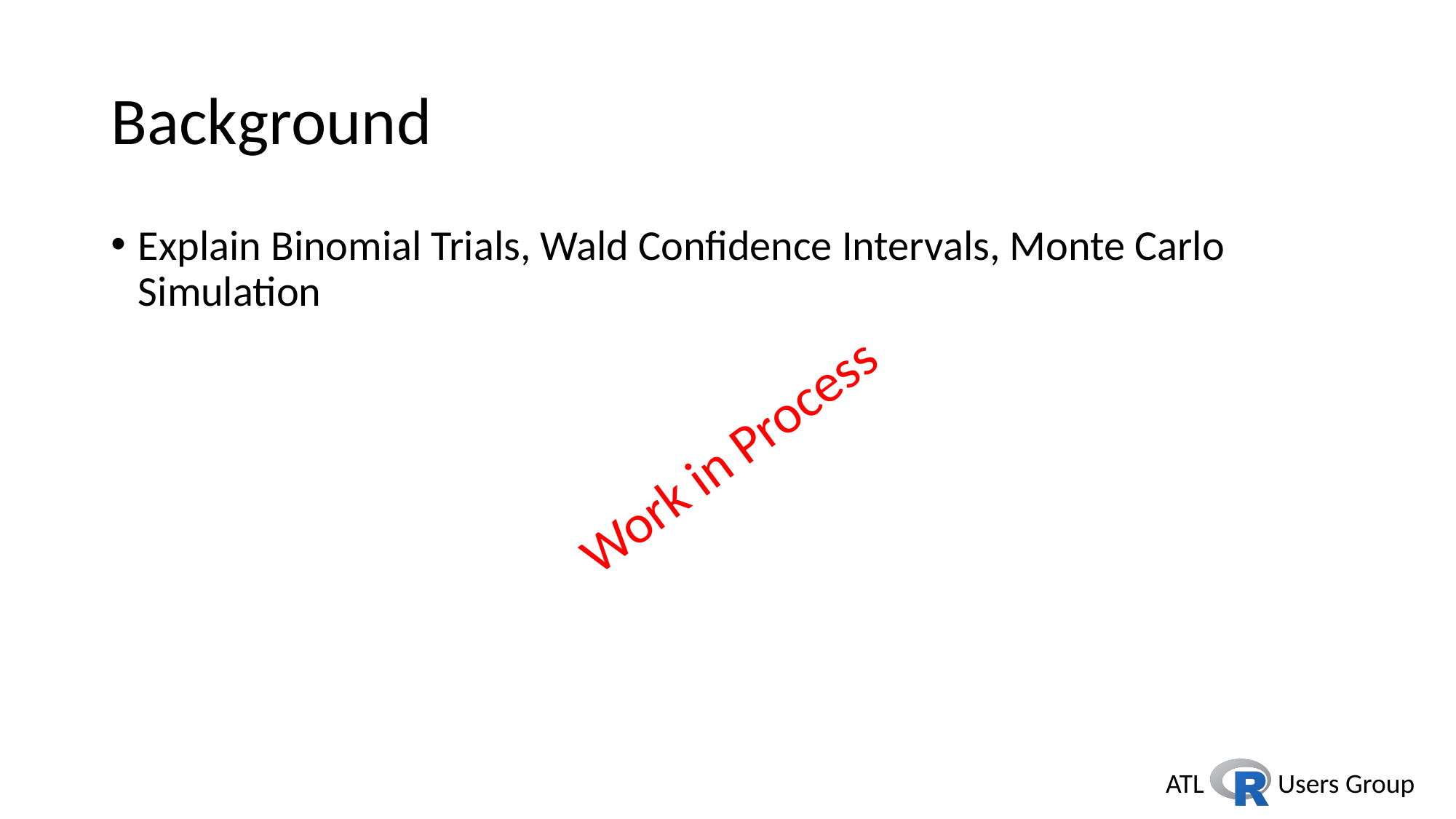

# Background
Explain Binomial Trials, Wald Confidence Intervals, Monte Carlo Simulation
Work in Process